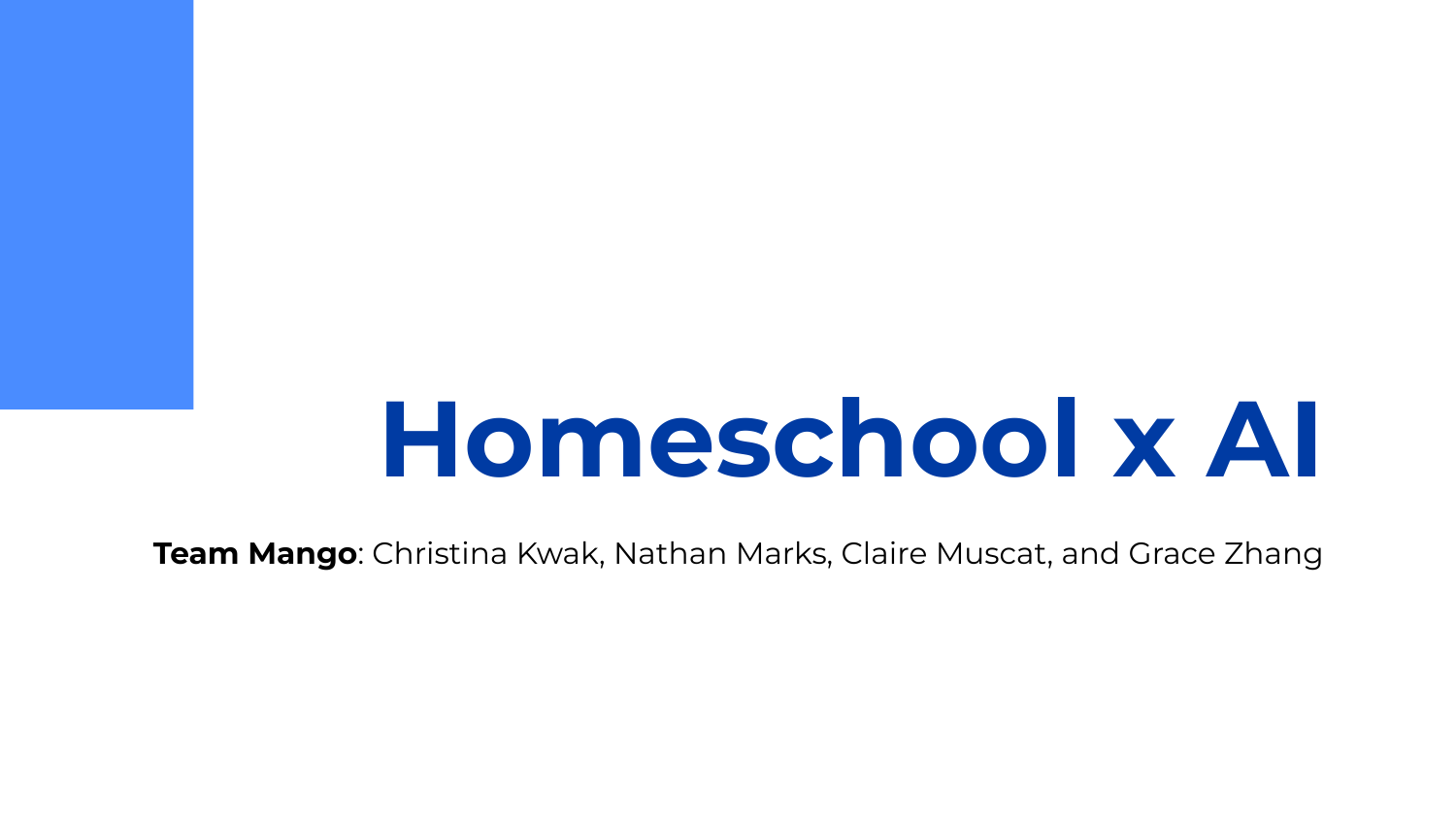

# Homeschool x AI
Team Mango: Christina Kwak, Nathan Marks, Claire Muscat, and Grace Zhang